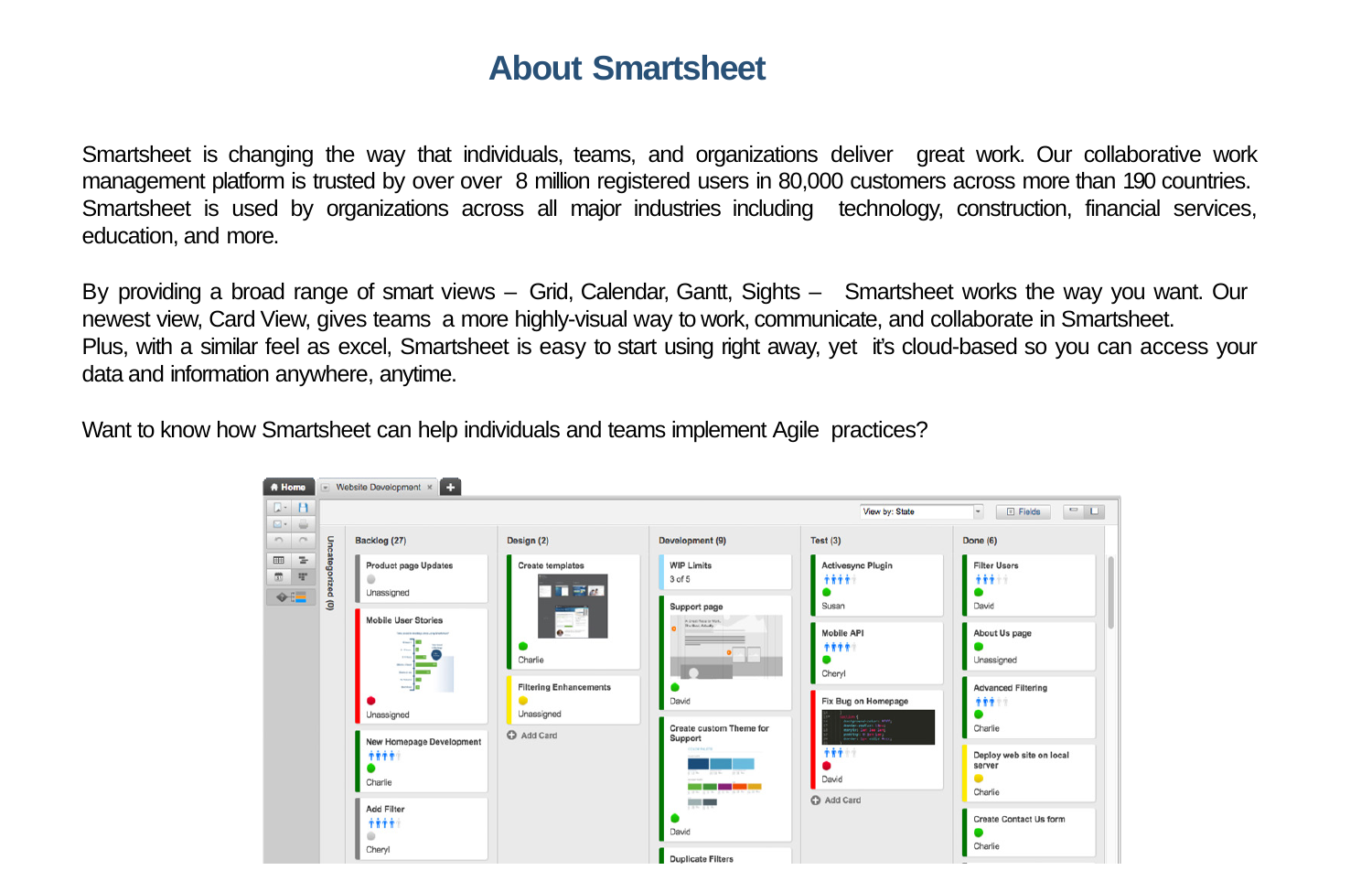

# About Smartsheet
Smartsheet is changing the way that individuals, teams, and organizations deliver  great work. Our collaborative work management platform is trusted by over over  8 million registered users in 80,000 customers across more than 190 countries.  Smartsheet is used by organizations across all major industries including  technology, construction, financial services, education, and more.

By providing a broad range of smart views – Grid, Calendar, Gantt, Sights –  Smartsheet works the way you want. Our newest view, Card View, gives teams  a more highly-visual way to work, communicate, and collaborate in Smartsheet.
Plus, with a similar feel as excel, Smartsheet is easy to start using right away, yet  it’s cloud-based so you can access your data and information anywhere, anytime.

Want to know how Smartsheet can help individuals and teams implement Agile  practices?